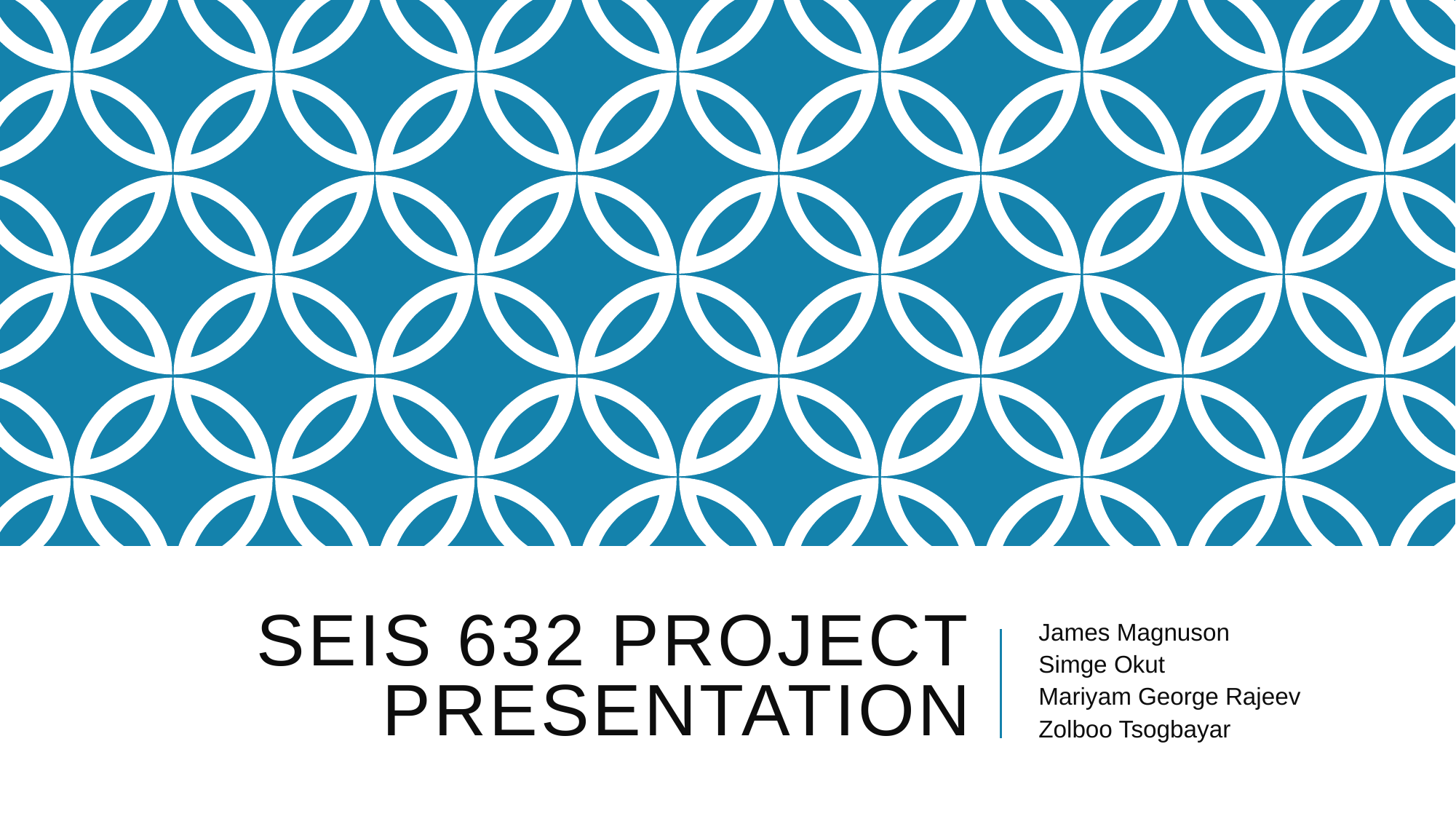

# SEIS 632 PROJECT PRESENTATION
James Magnuson
Simge Okut
Mariyam George Rajeev
Zolboo Tsogbayar